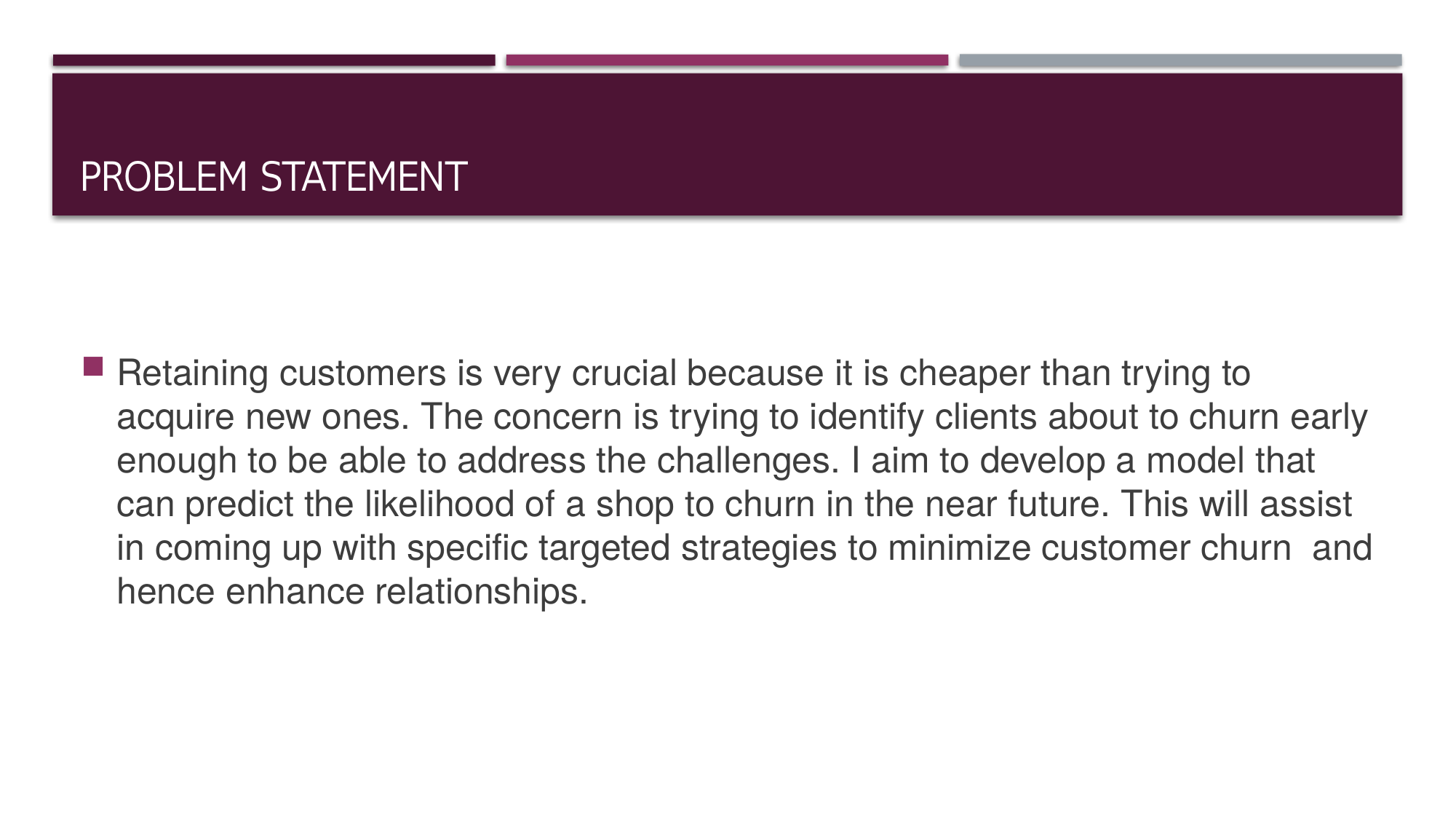

# Problem statement
Retaining customers is very crucial because it is cheaper than trying to acquire new ones. The concern is trying to identify clients about to churn early enough to be able to address the challenges. I aim to develop a model that can predict the likelihood of a shop to churn in the near future. This will assist in coming up with specific targeted strategies to minimize customer churn  and hence enhance relationships.